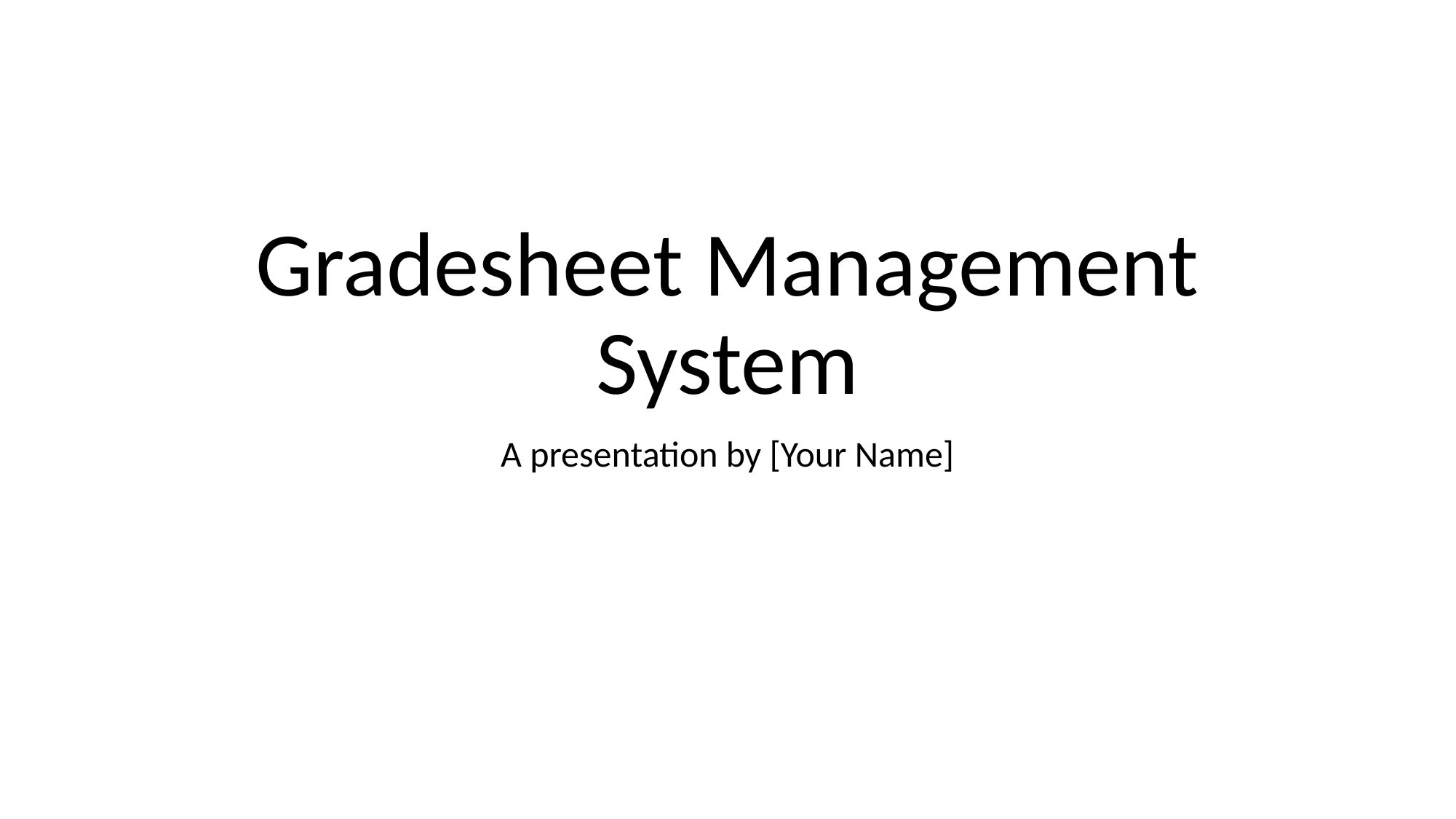

# Gradesheet Management System
A presentation by [Your Name]